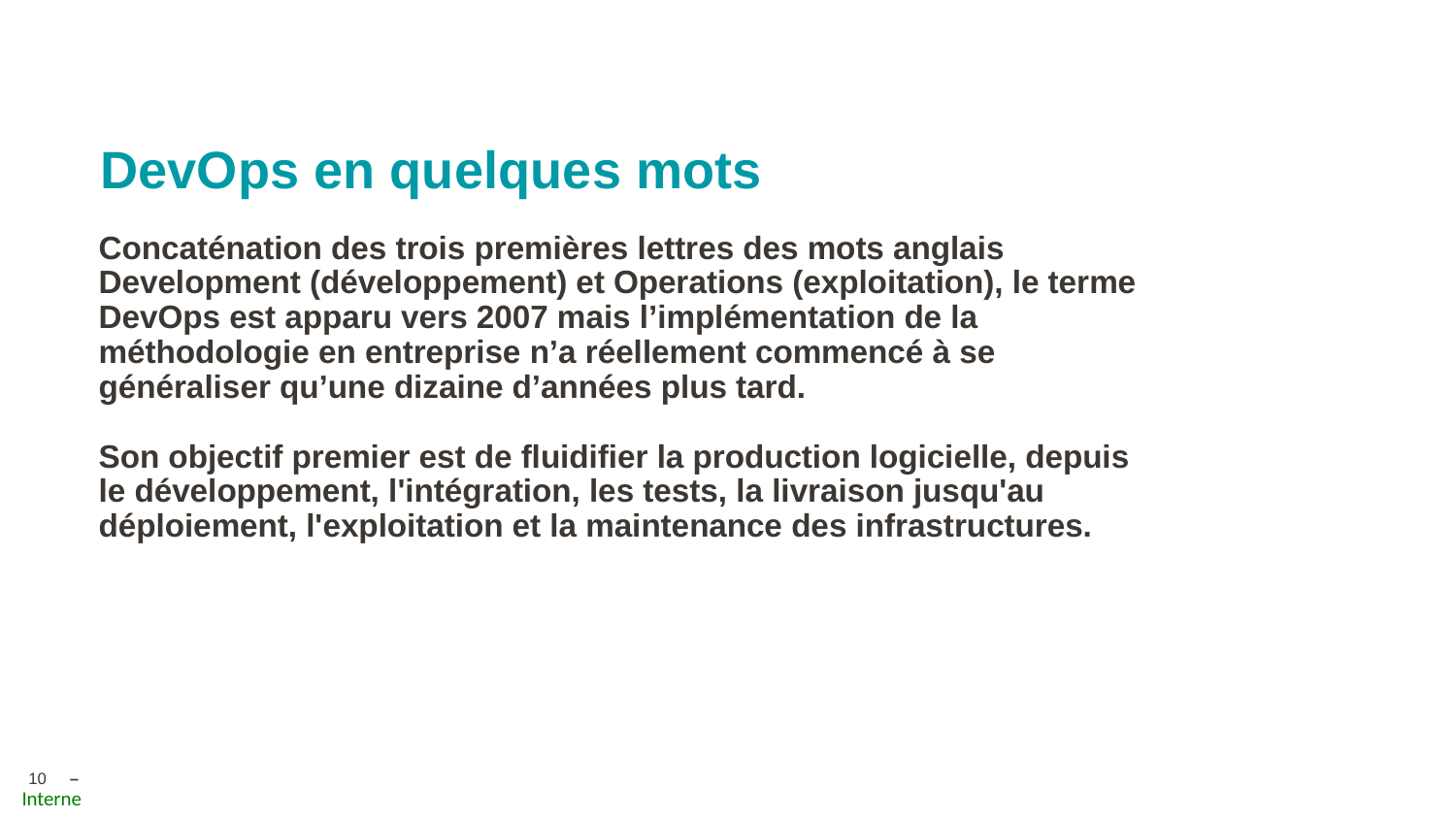

DevOps en quelques mots
Concaténation des trois premières lettres des mots anglais Development (développement) et Operations (exploitation), le terme DevOps est apparu vers 2007 mais l’implémentation de la méthodologie en entreprise n’a réellement commencé à se généraliser qu’une dizaine d’années plus tard.

Son objectif premier est de fluidifier la production logicielle, depuis le développement, l'intégration, les tests, la livraison jusqu'au déploiement, l'exploitation et la maintenance des infrastructures.

10
# Pourquoi DevOps ?